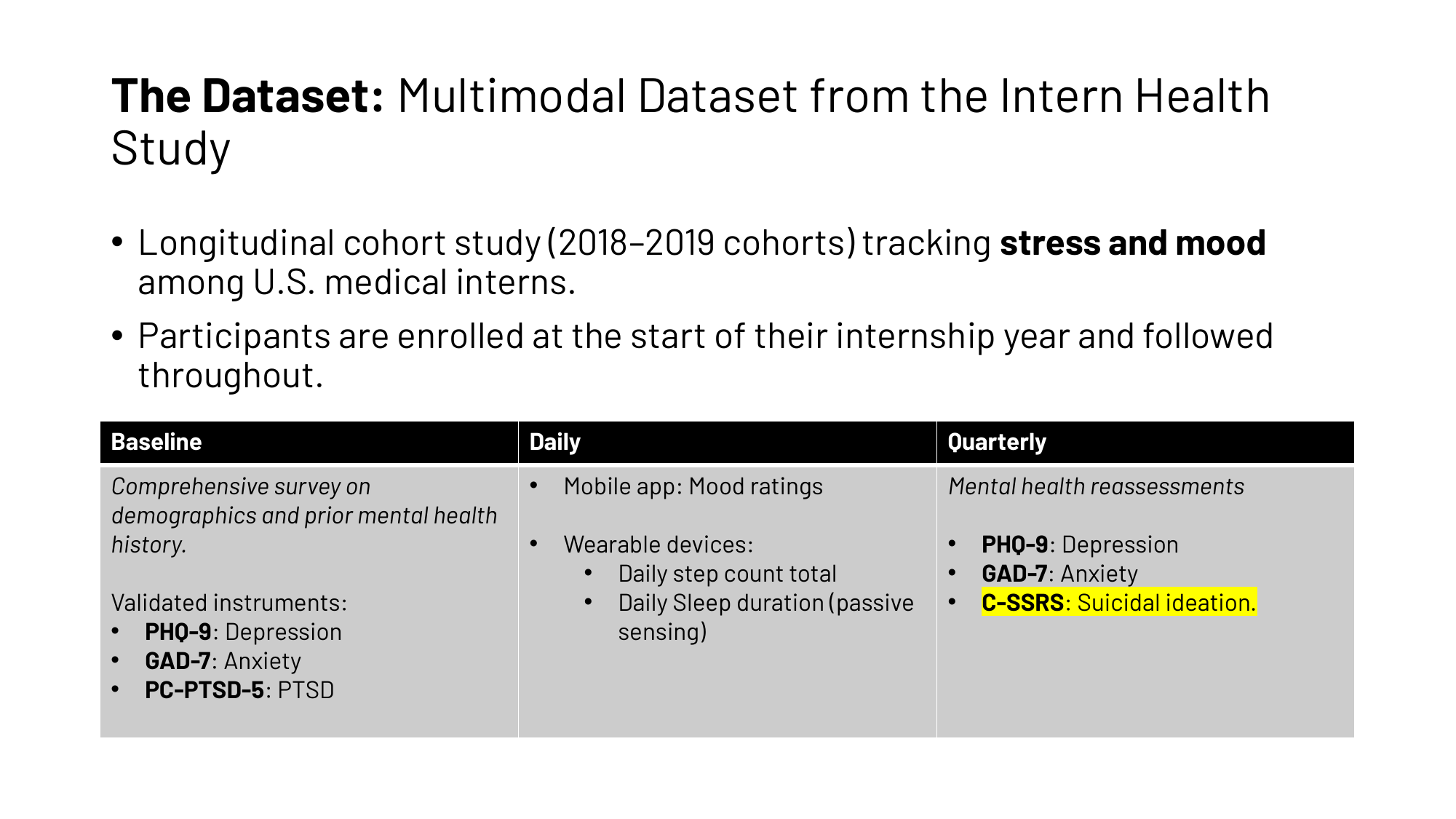

# The Dataset: Multimodal Dataset from the Intern Health Study
Longitudinal cohort study (2018–2019 cohorts) tracking stress and mood among U.S. medical interns.
Participants are enrolled at the start of their internship year and followed throughout.
| Baseline | Daily | Quarterly |
| --- | --- | --- |
| Comprehensive survey on demographics and prior mental health history. Validated instruments: PHQ-9: Depression GAD-7: Anxiety PC-PTSD-5: PTSD | Mobile app: Mood ratings Wearable devices: Daily step count total Daily Sleep duration (passive sensing) | Mental health reassessments PHQ-9: Depression GAD-7: Anxiety C-SSRS: Suicidal ideation. |